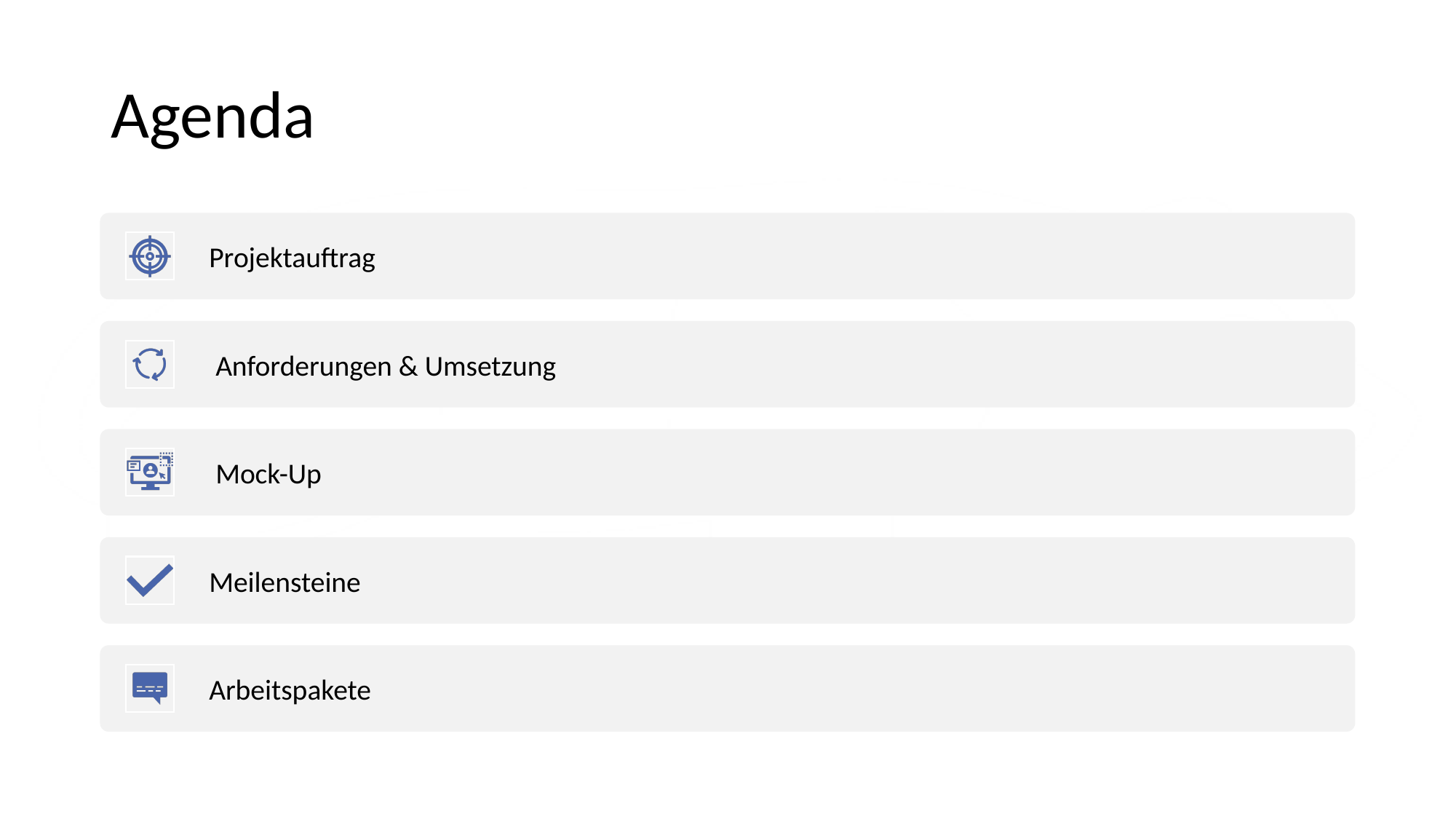

# Agenda

Projektauftrag

 Anforderungen & Umsetzung

 Mock-Up

Meilensteine

Arbeitspakete